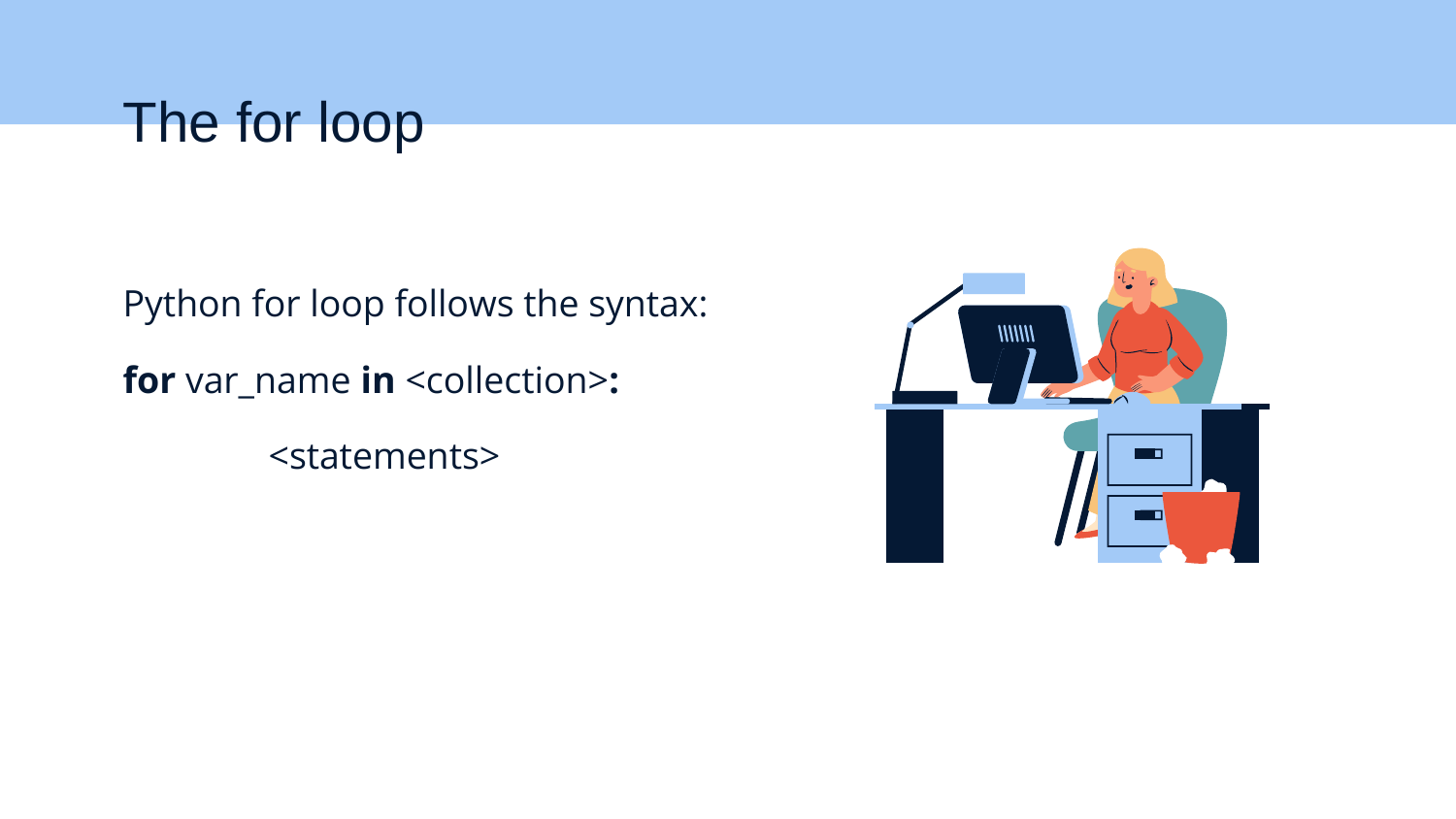

# The for loop

Python for loop follows the syntax:
for var_name in <collection>:
	<statements>